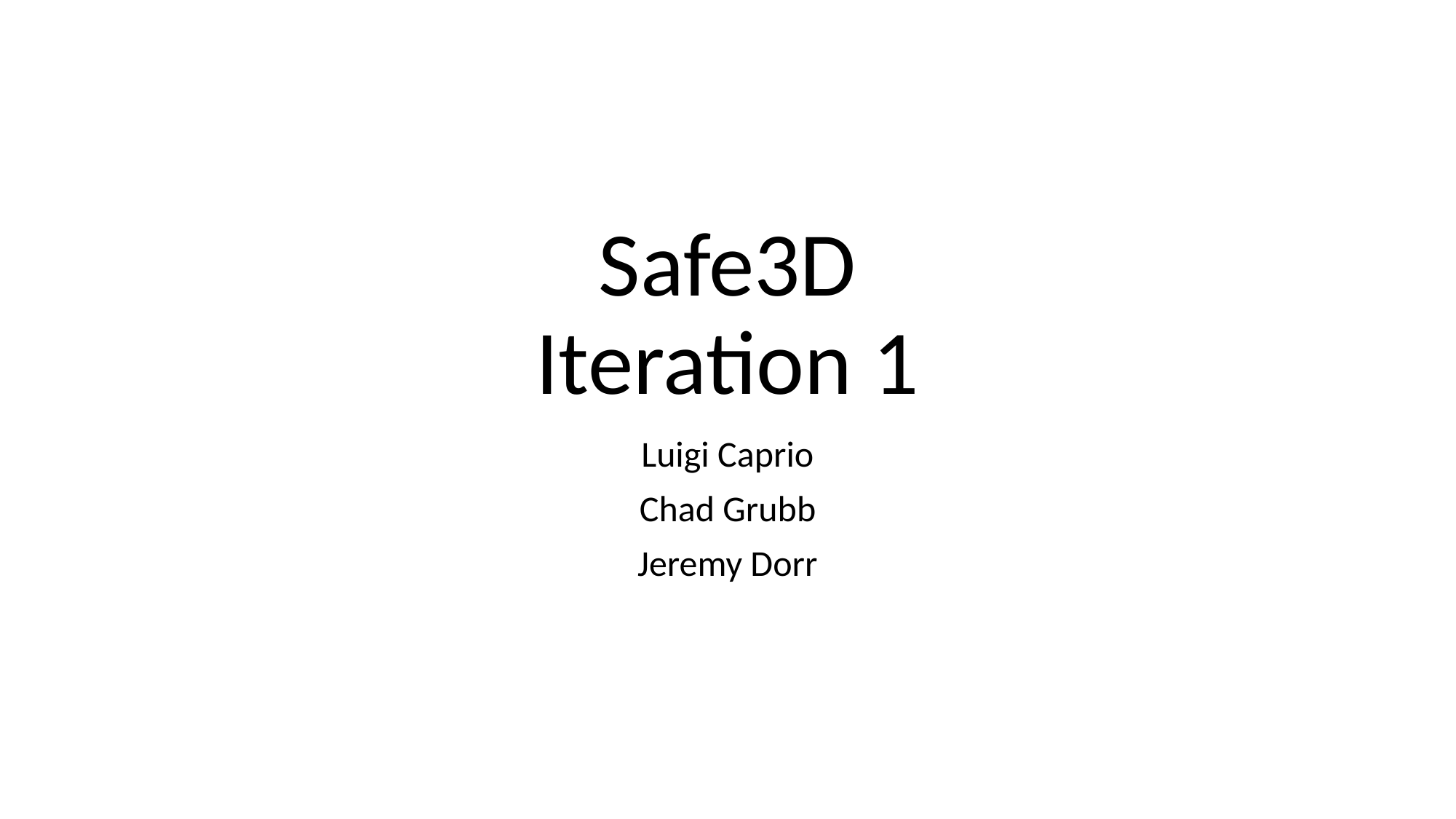

# Safe3D Iteration 1
Luigi Caprio
Chad Grubb
Jeremy Dorr